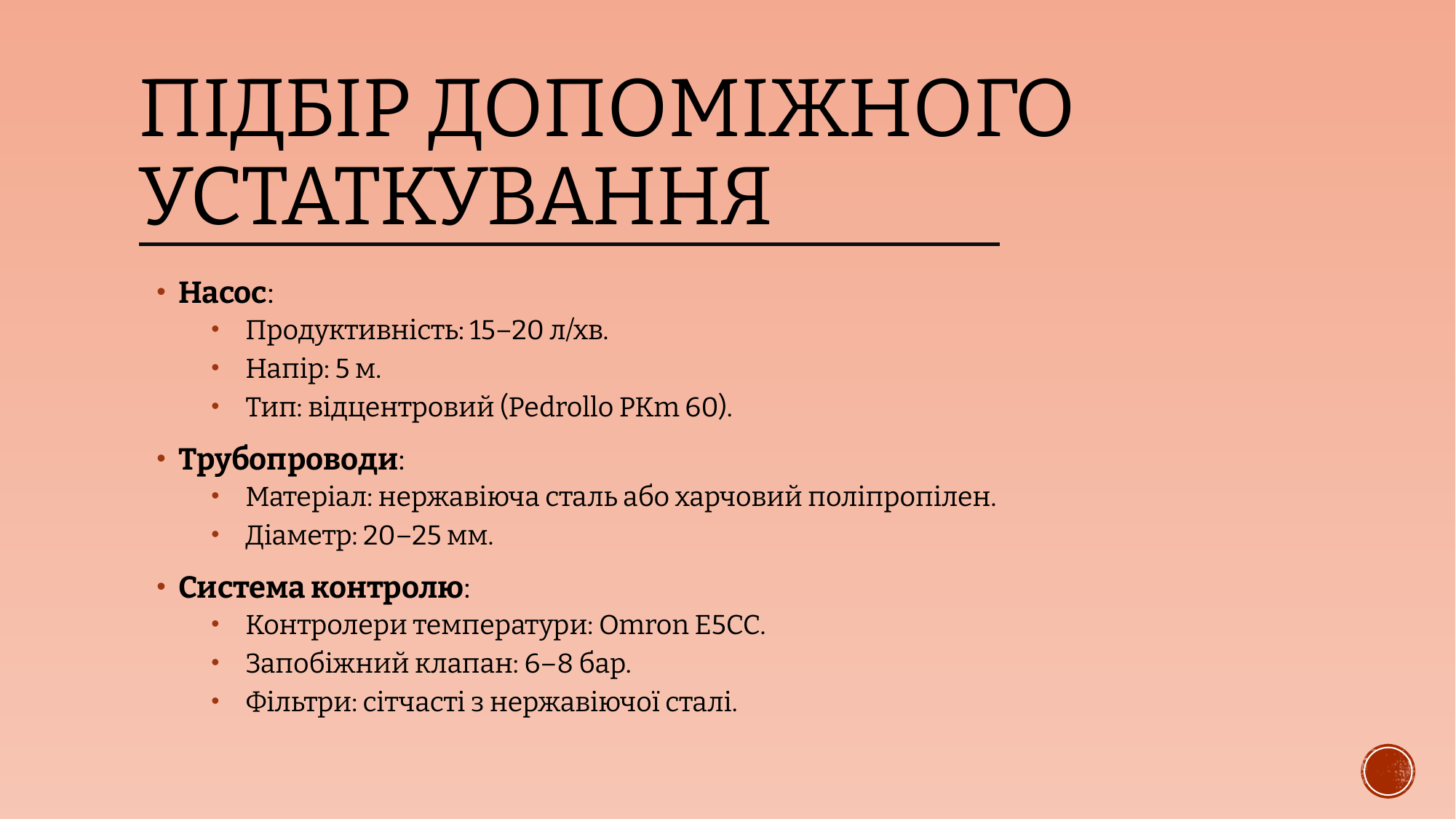

# Підбір допоміжного устаткування
Насос:
Продуктивність: 15–20 л/хв.
Напір: 5 м.
Тип: відцентровий (Pedrollo PKm 60).
Трубопроводи:
Матеріал: нержавіюча сталь або харчовий поліпропілен.
Діаметр: 20–25 мм.
Система контролю:
Контролери температури: Omron E5CC.
Запобіжний клапан: 6–8 бар.
Фільтри: сітчасті з нержавіючої сталі.